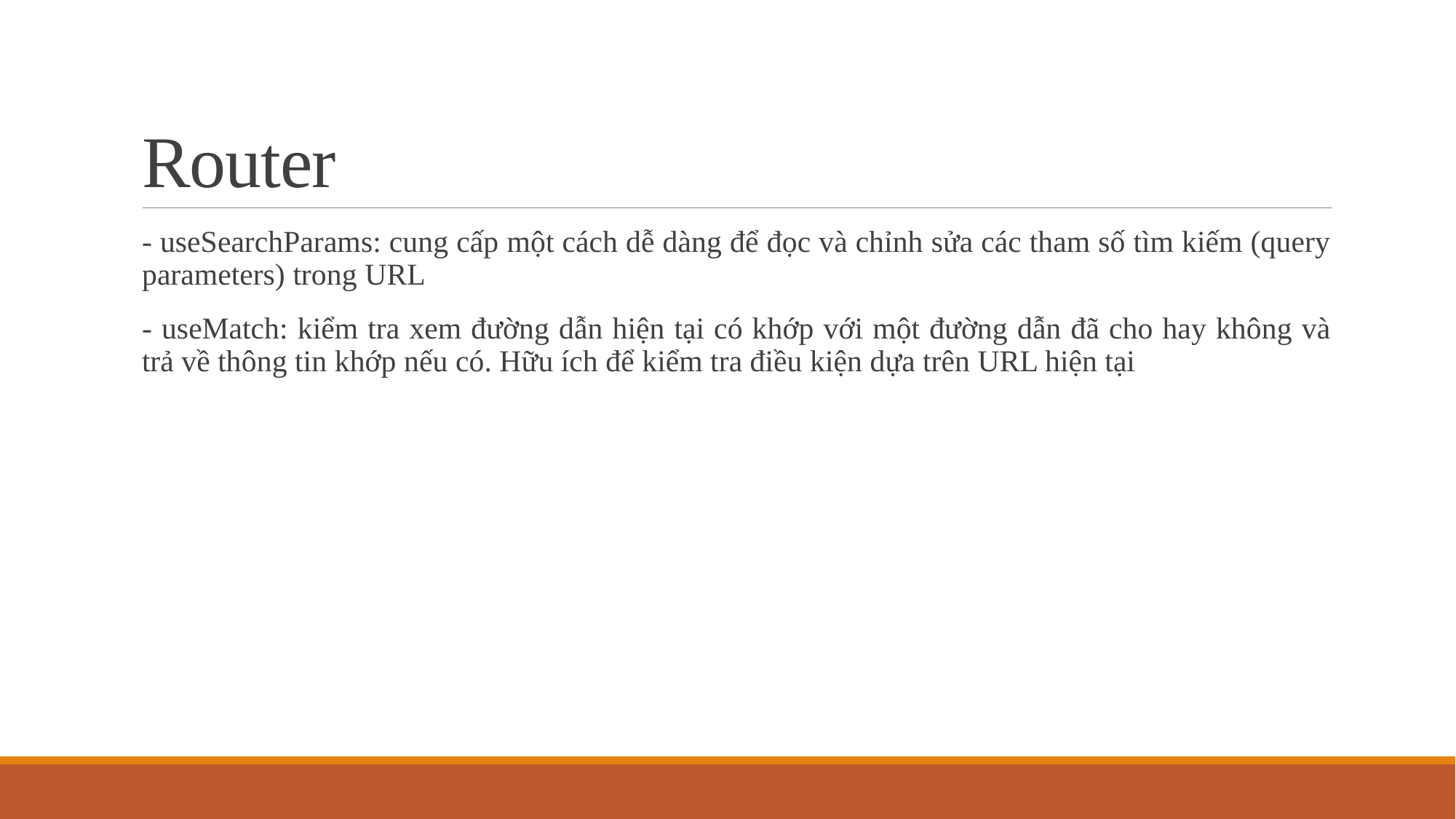

# Router
- useSearchParams: cung cấp một cách dễ dàng để đọc và chỉnh sửa các tham số tìm kiếm (query parameters) trong URL
- useMatch: kiểm tra xem đường dẫn hiện tại có khớp với một đường dẫn đã cho hay không và trả về thông tin khớp nếu có. Hữu ích để kiểm tra điều kiện dựa trên URL hiện tại